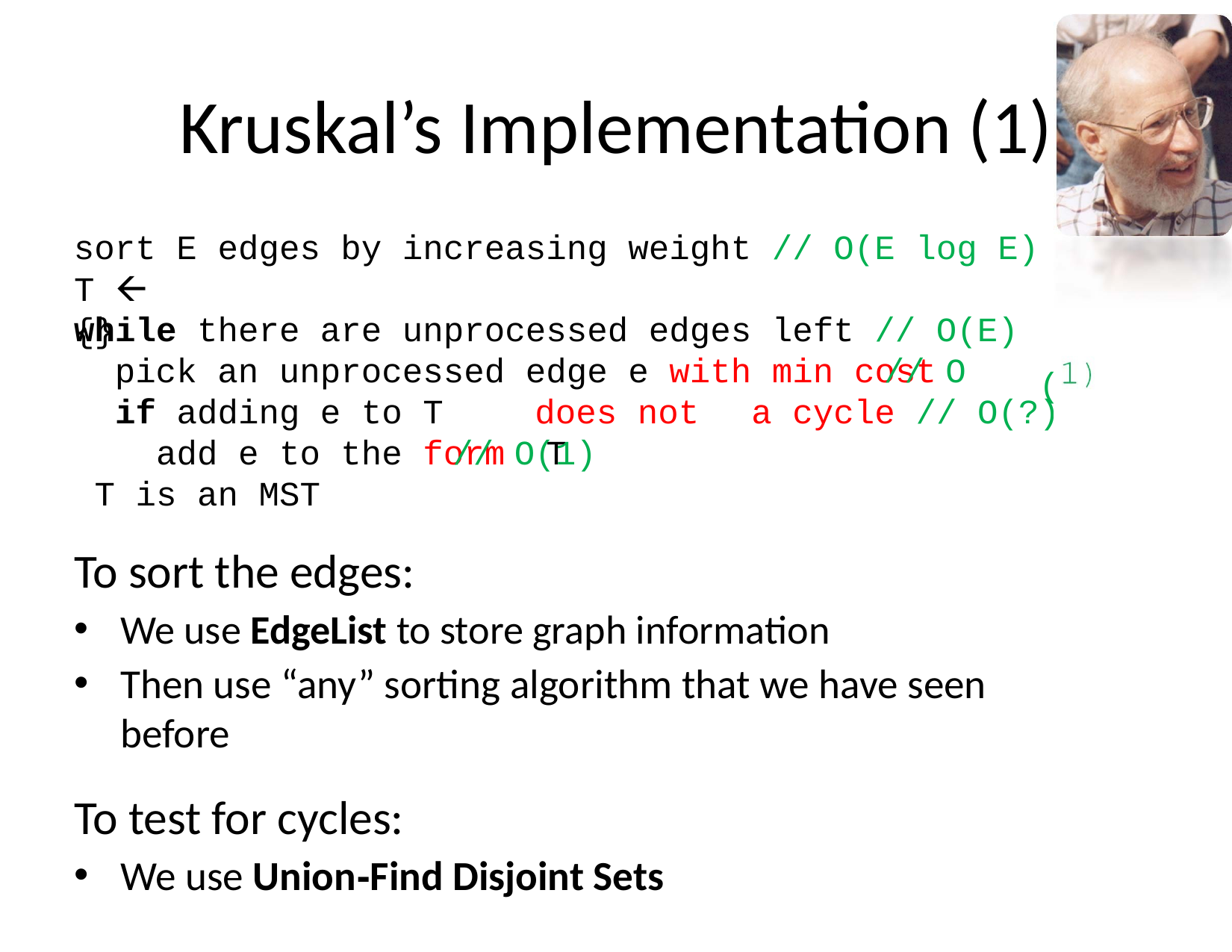

(1)

# Kruskal’s Implementation (1)
sort E
edges
by increasing
weight
// O(E log E)
T 🡨	{}
while
pick
there
are unprocessed
edges
left // O(E)  min	// O
an unprocessed
edge
e with
cost
if adding
e to T	does not form  T
a cycle
// O(?)
add e to  T is an MST
the	// O(1)
To sort the edges:
We use EdgeList to store graph information
Then use “any” sorting algorithm that we have seen before
To test for cycles:
We use Union‐Find Disjoint Sets